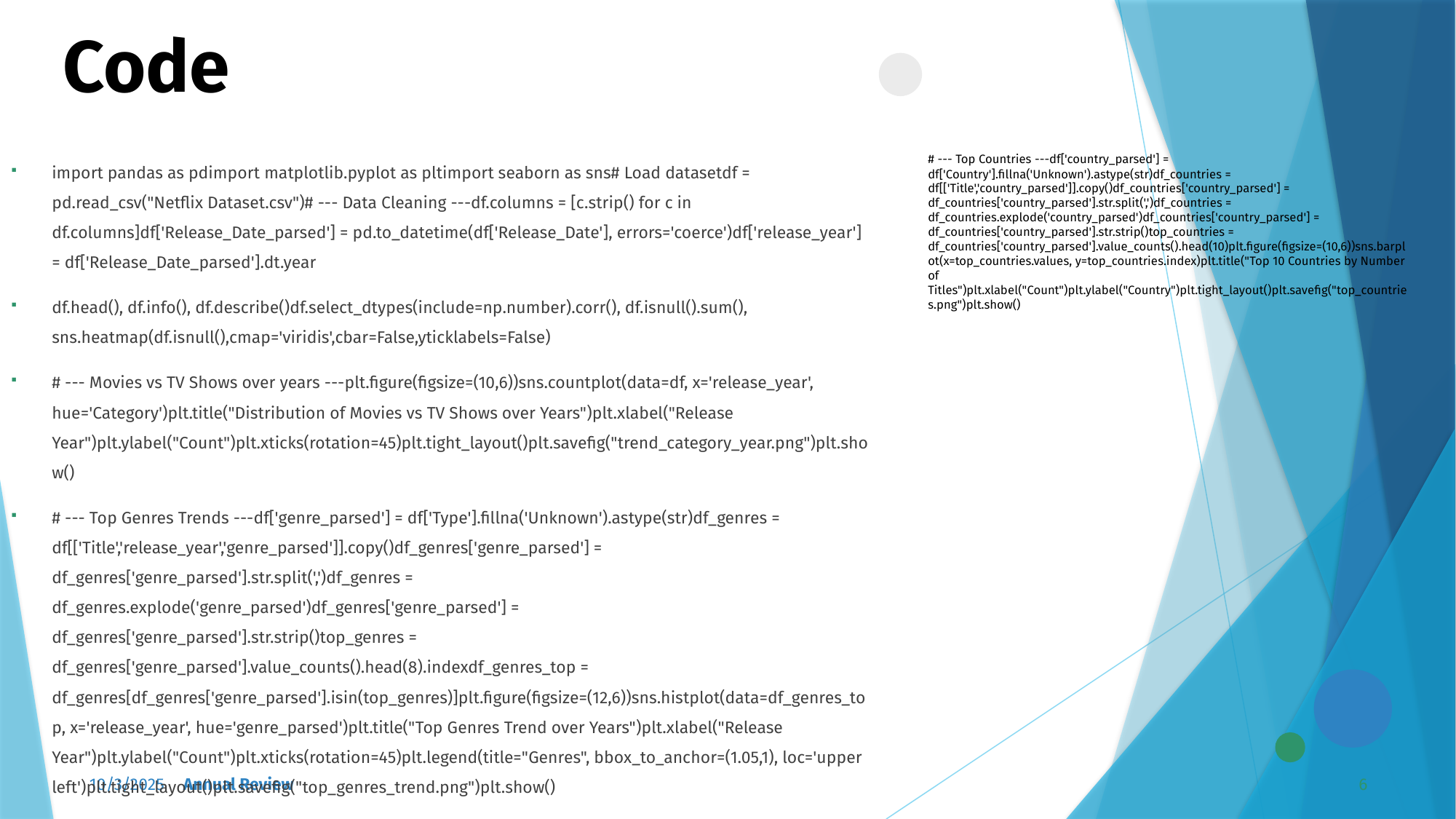

# Code
import pandas as pdimport matplotlib.pyplot as pltimport seaborn as sns# Load datasetdf = pd.read_csv("Netflix Dataset.csv")# --- Data Cleaning ---df.columns = [c.strip() for c in df.columns]df['Release_Date_parsed'] = pd.to_datetime(df['Release_Date'], errors='coerce')df['release_year'] = df['Release_Date_parsed'].dt.year
df.head(), df.info(), df.describe()df.select_dtypes(include=np.number).corr(), df.isnull().sum(), sns.heatmap(df.isnull(),cmap='viridis',cbar=False,yticklabels=False)
# --- Movies vs TV Shows over years ---plt.figure(figsize=(10,6))sns.countplot(data=df, x='release_year', hue='Category')plt.title("Distribution of Movies vs TV Shows over Years")plt.xlabel("Release Year")plt.ylabel("Count")plt.xticks(rotation=45)plt.tight_layout()plt.savefig("trend_category_year.png")plt.show()
# --- Top Genres Trends ---df['genre_parsed'] = df['Type'].fillna('Unknown').astype(str)df_genres = df[['Title','release_year','genre_parsed']].copy()df_genres['genre_parsed'] = df_genres['genre_parsed'].str.split(',')df_genres = df_genres.explode('genre_parsed')df_genres['genre_parsed'] = df_genres['genre_parsed'].str.strip()top_genres = df_genres['genre_parsed'].value_counts().head(8).indexdf_genres_top = df_genres[df_genres['genre_parsed'].isin(top_genres)]plt.figure(figsize=(12,6))sns.histplot(data=df_genres_top, x='release_year', hue='genre_parsed')plt.title("Top Genres Trend over Years")plt.xlabel("Release Year")plt.ylabel("Count")plt.xticks(rotation=45)plt.legend(title="Genres", bbox_to_anchor=(1.05,1), loc='upper left')plt.tight_layout()plt.savefig("top_genres_trend.png")plt.show()

# --- Top Countries ---df['country_parsed'] = df['Country'].fillna('Unknown').astype(str)df_countries = df[['Title','country_parsed']].copy()df_countries['country_parsed'] = df_countries['country_parsed'].str.split(',')df_countries = df_countries.explode('country_parsed')df_countries['country_parsed'] = df_countries['country_parsed'].str.strip()top_countries = df_countries['country_parsed'].value_counts().head(10)plt.figure(figsize=(10,6))sns.barplot(x=top_countries.values, y=top_countries.index)plt.title("Top 10 Countries by Number of Titles")plt.xlabel("Count")plt.ylabel("Country")plt.tight_layout()plt.savefig("top_countries.png")plt.show()